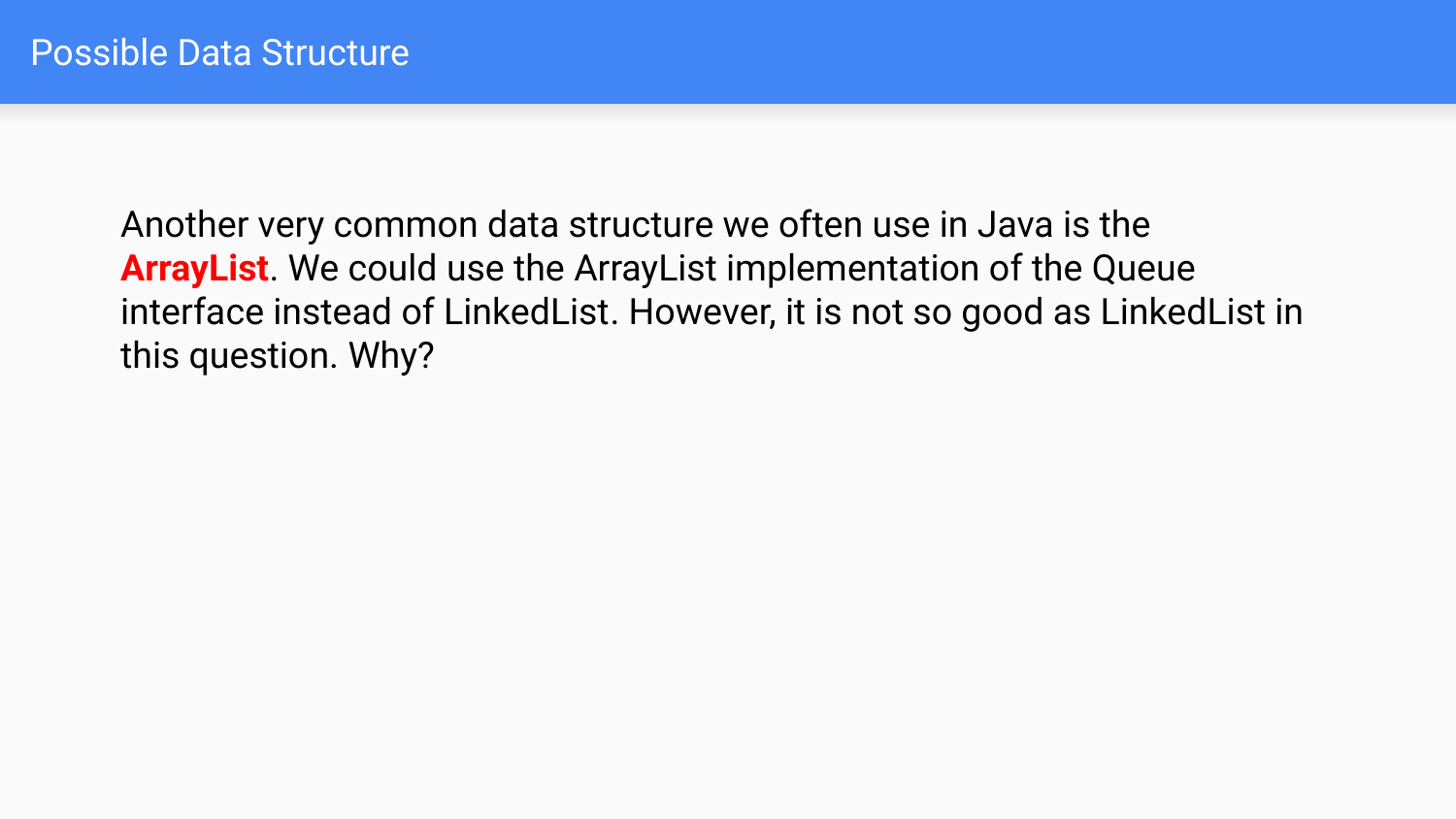

# Possible Data Structure
Another very common data structure we often use in Java is the ArrayList. We could use the ArrayList implementation of the Queue interface instead of LinkedList. However, it is not so good as LinkedList in this question. Why?